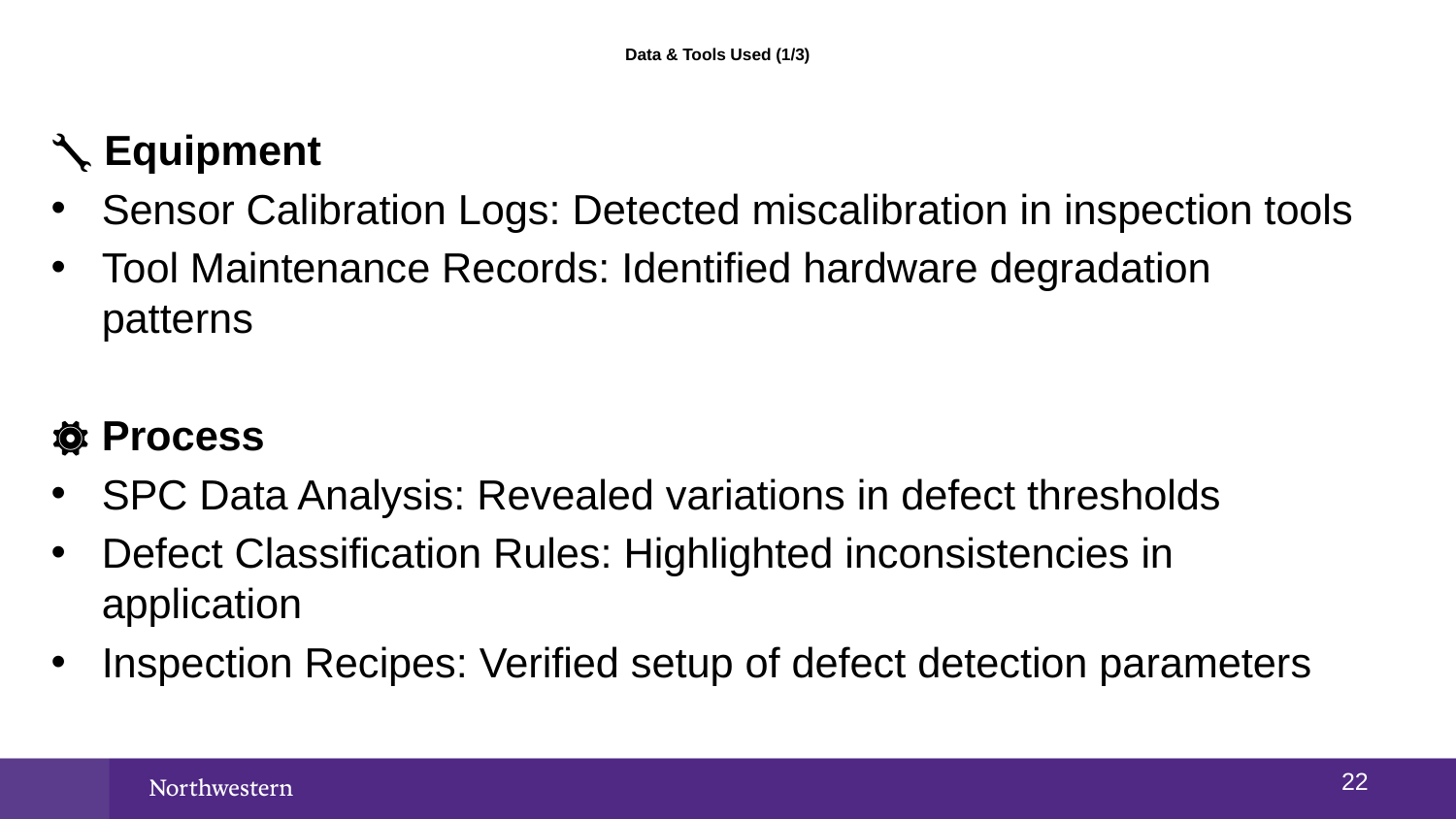

# Data & Tools Used (1/3)
🔧 Equipment
Sensor Calibration Logs: Detected miscalibration in inspection tools
Tool Maintenance Records: Identified hardware degradation patterns

⚙️ Process
SPC Data Analysis: Revealed variations in defect thresholds
Defect Classification Rules: Highlighted inconsistencies in application
Inspection Recipes: Verified setup of defect detection parameters

22